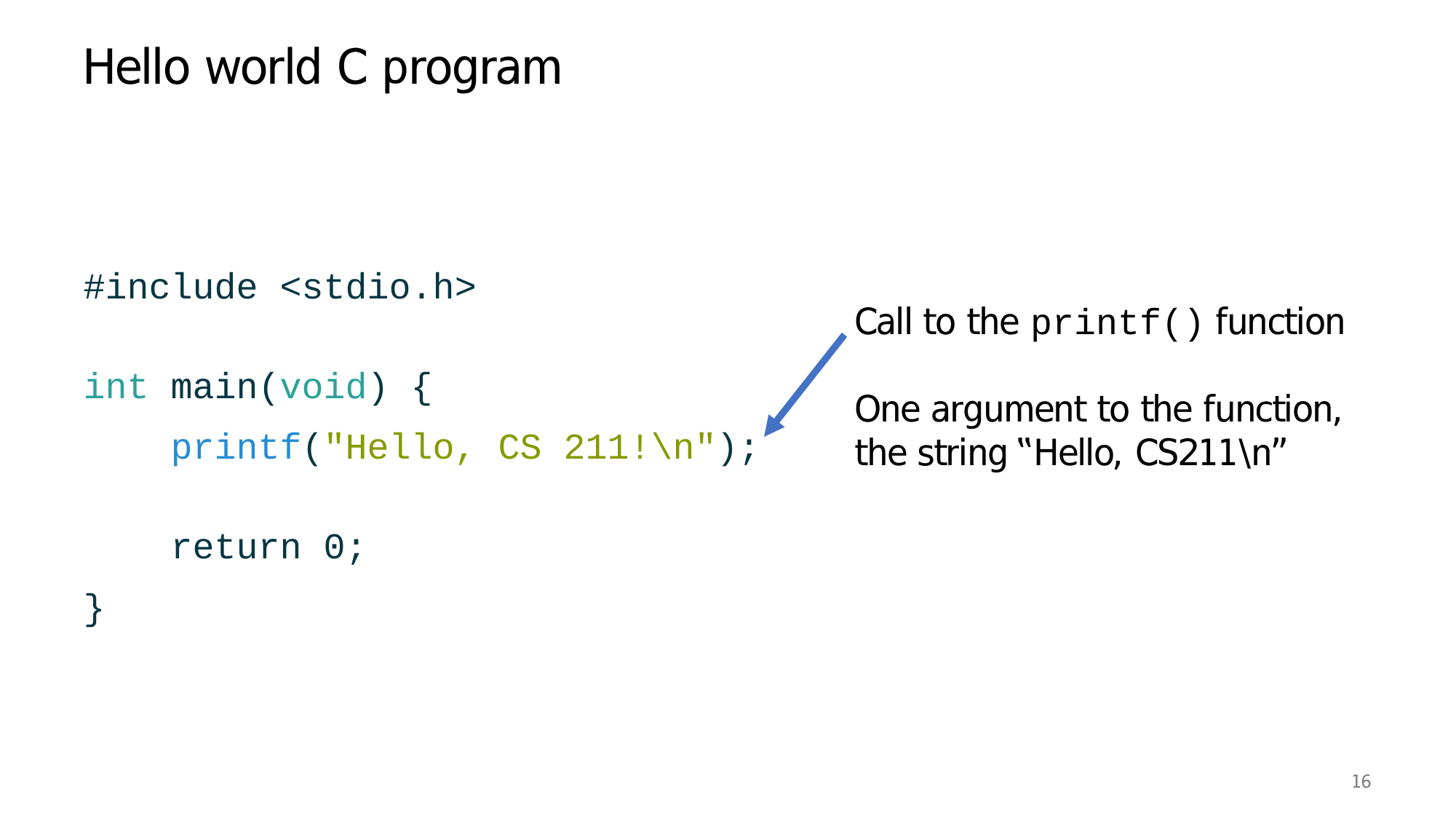

# Hello world C program

#include <stdio.h>
int main(void) {
    printf("Hello, CS 211!\n");
    return 0;
}
Call to the printf() function

One argument to the function, the string “Hello, CS211\n”
16